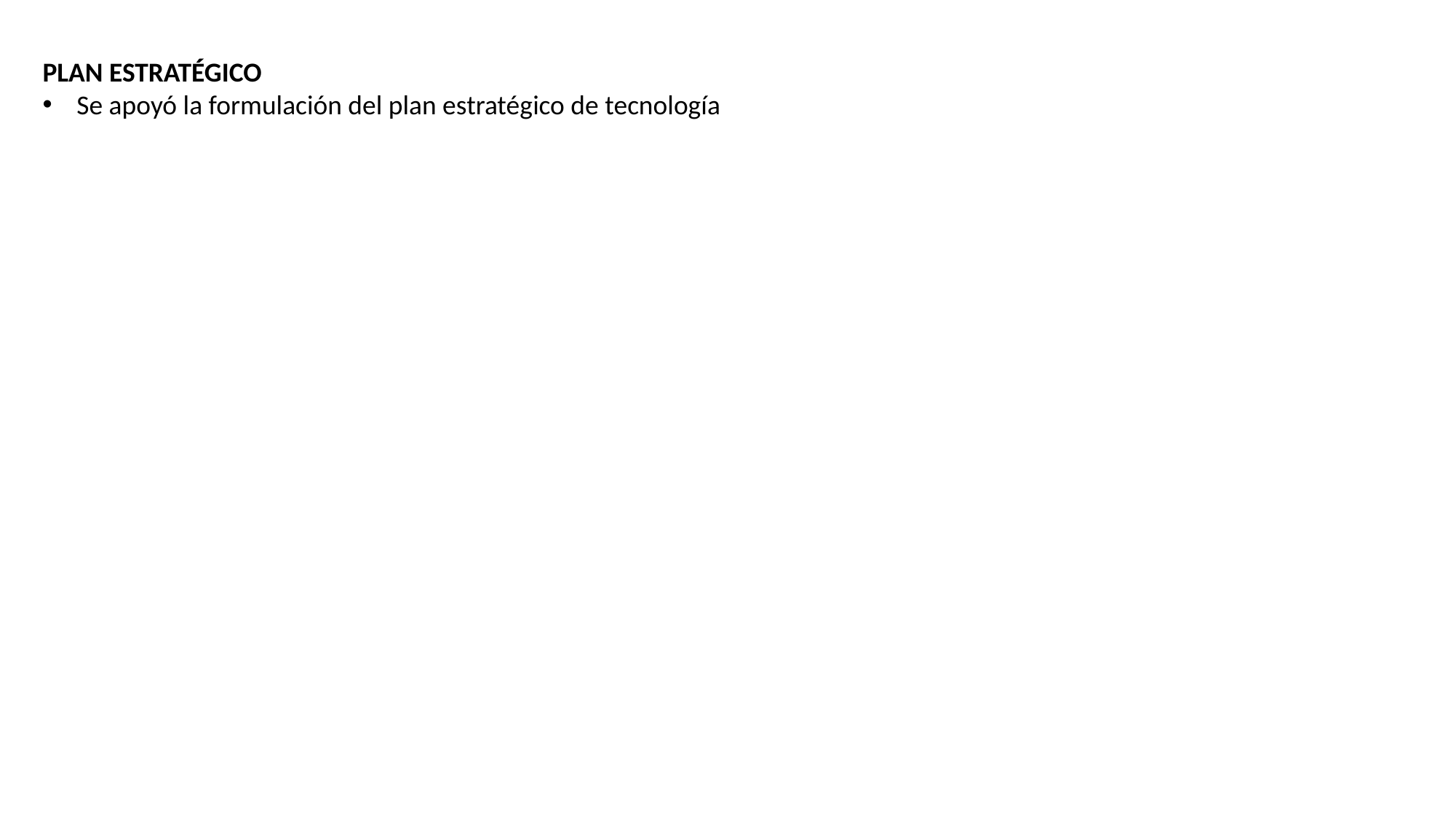

PLAN ESTRATÉGICO
Se apoyó la formulación del plan estratégico de tecnología